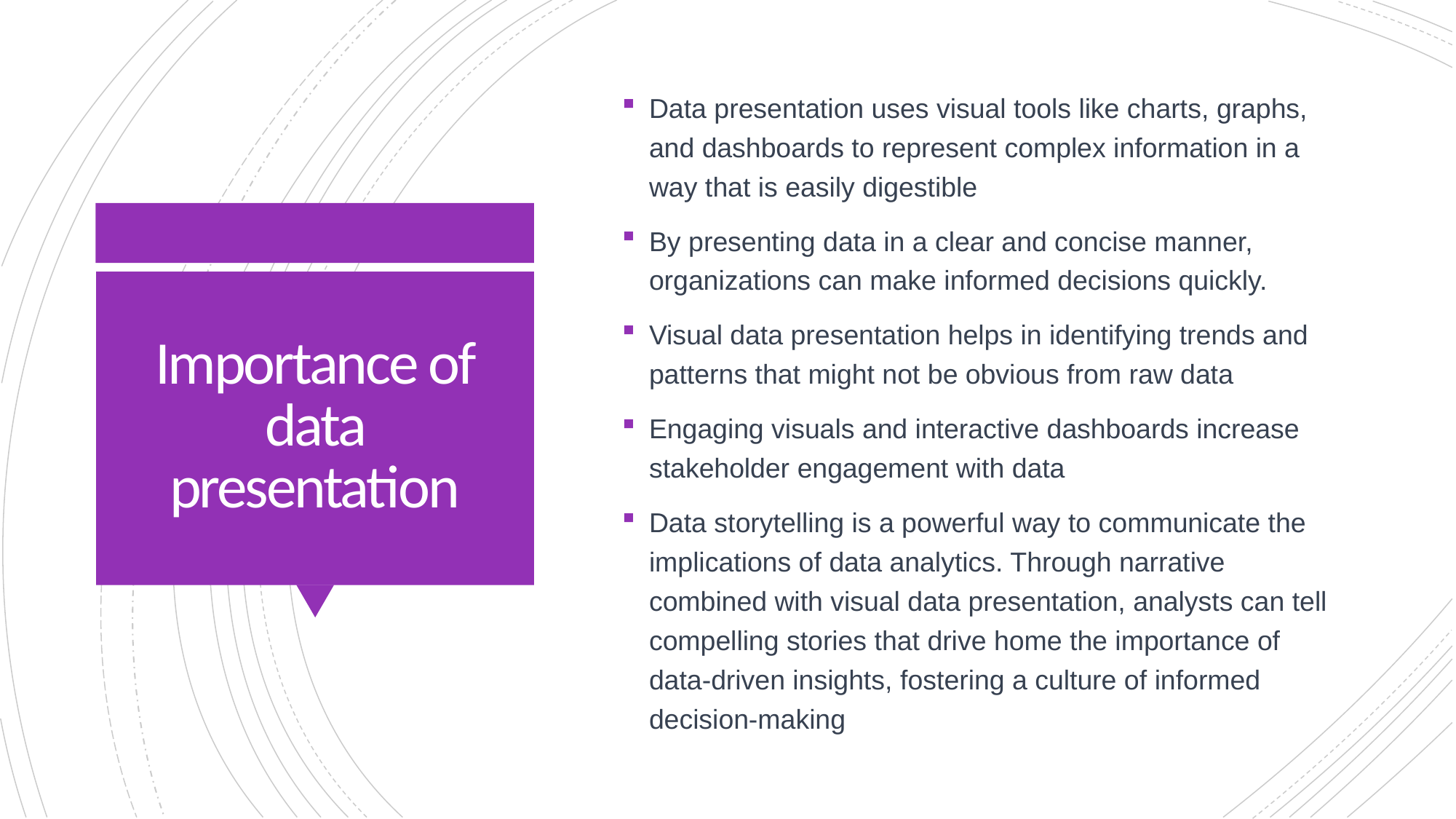

Data presentation uses visual tools like charts, graphs, and dashboards to represent complex information in a way that is easily digestible
By presenting data in a clear and concise manner, organizations can make informed decisions quickly.
Visual data presentation helps in identifying trends and patterns that might not be obvious from raw data
Engaging visuals and interactive dashboards increase stakeholder engagement with data
Data storytelling is a powerful way to communicate the implications of data analytics. Through narrative combined with visual data presentation, analysts can tell compelling stories that drive home the importance of data-driven insights, fostering a culture of informed decision-making
# Importance of data presentation